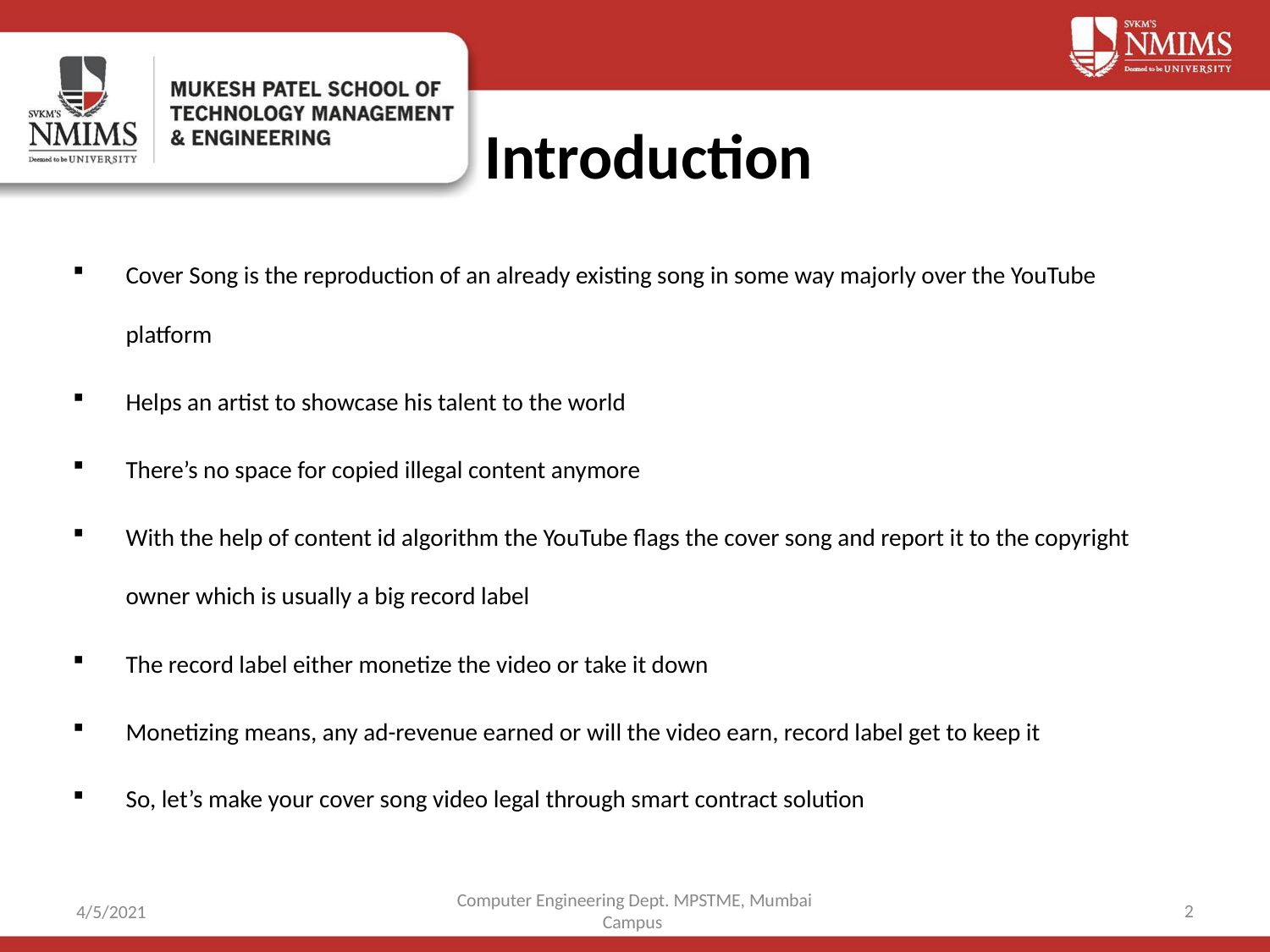

# Introduction
Cover Song is the reproduction of an already existing song in some way majorly over the YouTube platform
Helps an artist to showcase his talent to the world
There’s no space for copied illegal content anymore
With the help of content id algorithm the YouTube flags the cover song and report it to the copyright owner which is usually a big record label
The record label either monetize the video or take it down
Monetizing means, any ad-revenue earned or will the video earn, record label get to keep it
So, let’s make your cover song video legal through smart contract solution
Computer Engineering Dept. MPSTME, Mumbai Campus
2
4/5/2021